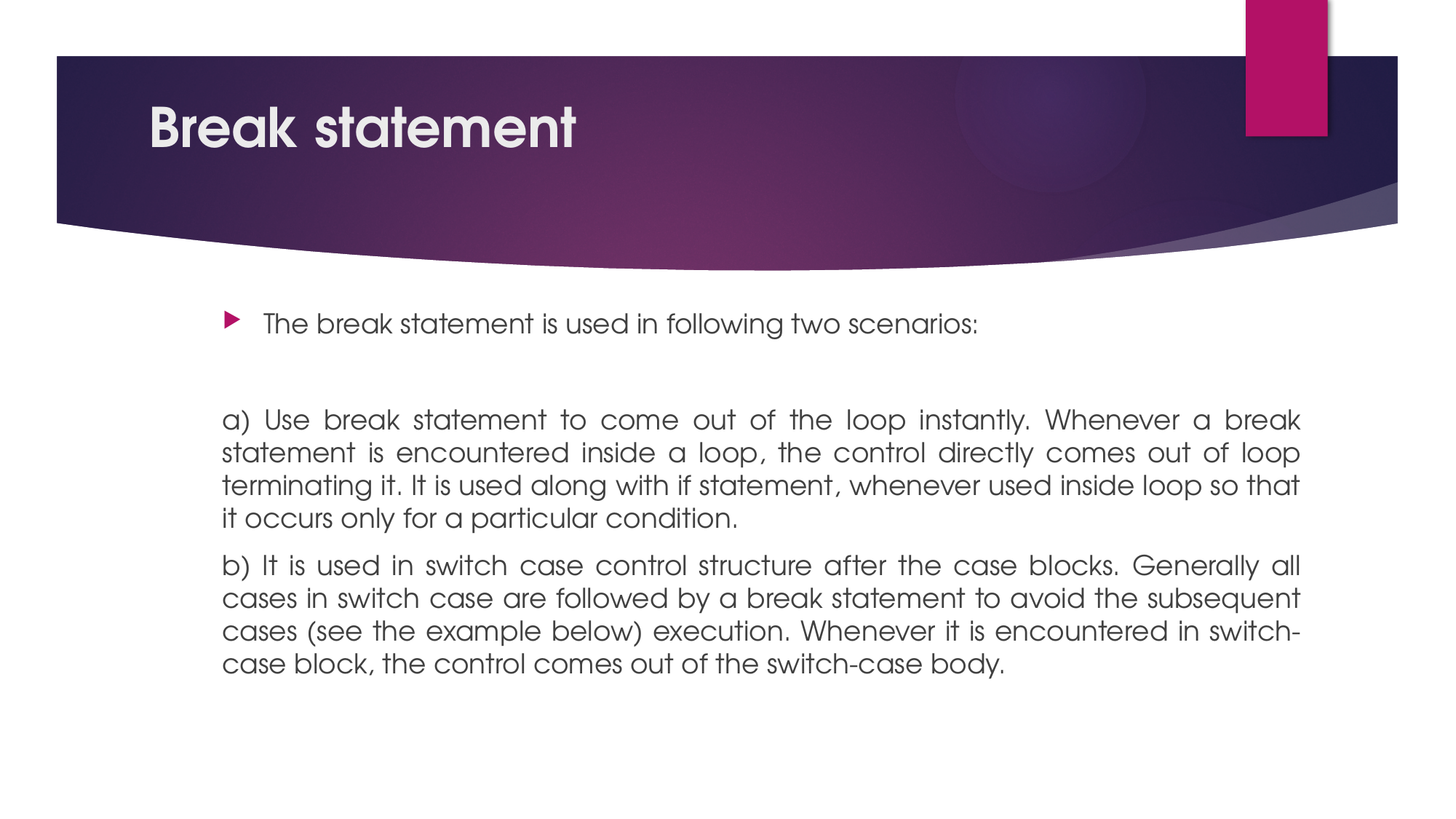

# Break statement
The break statement is used in following two scenarios:

a) Use break statement to come out of the loop instantly. Whenever a break statement is encountered inside a loop, the control directly comes out of loop terminating it. It is used along with if statement, whenever used inside loop so that it occurs only for a particular condition.
b) It is used in switch case control structure after the case blocks. Generally all cases in switch case are followed by a break statement to avoid the subsequent cases (see the example below) execution. Whenever it is encountered in switch-case block, the control comes out of the switch-case body.